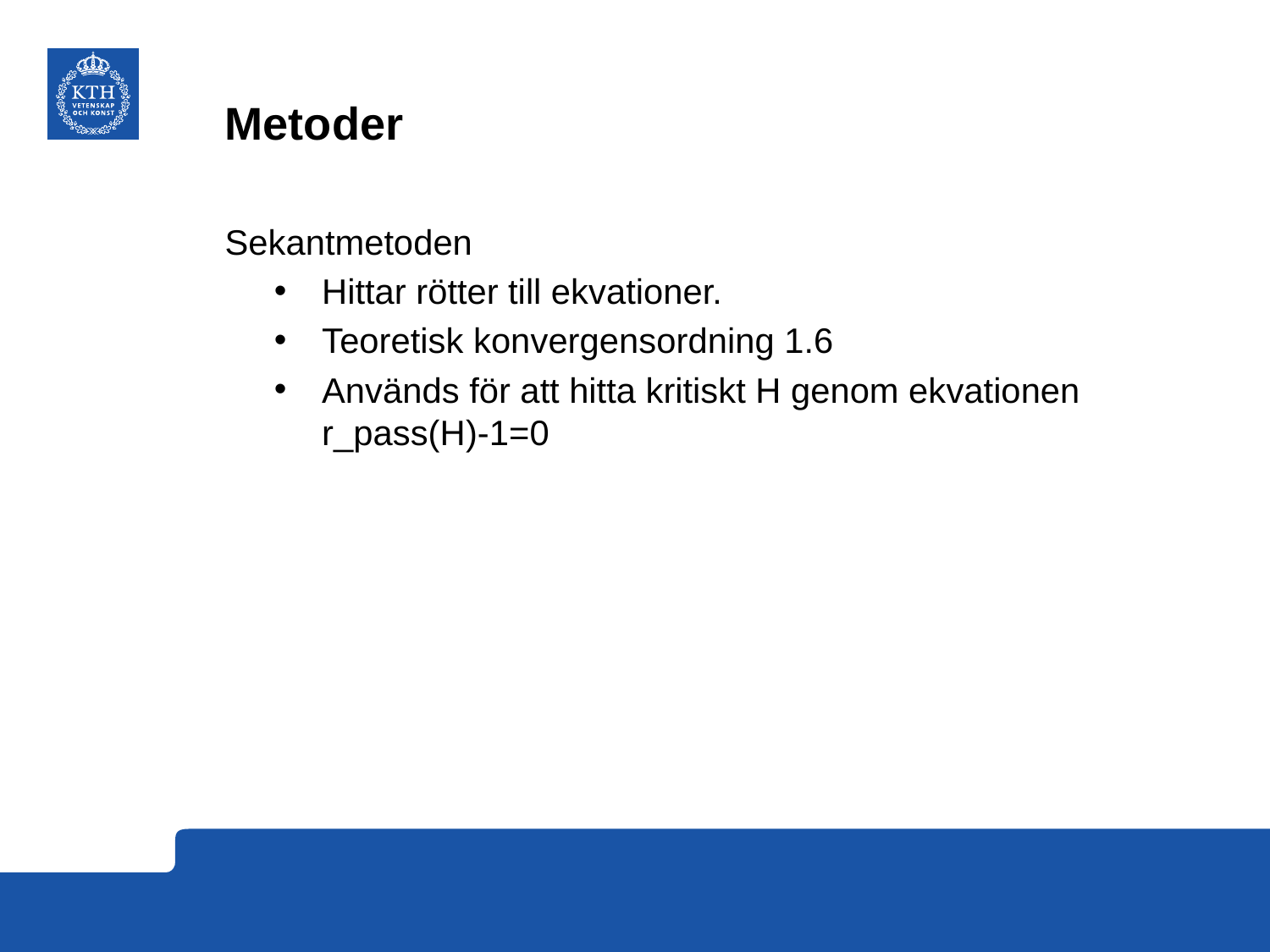

# Metoder
Sekantmetoden
Hittar rötter till ekvationer.
Teoretisk konvergensordning 1.6
Används för att hitta kritiskt H genom ekvationen
r_pass(H)-1=0